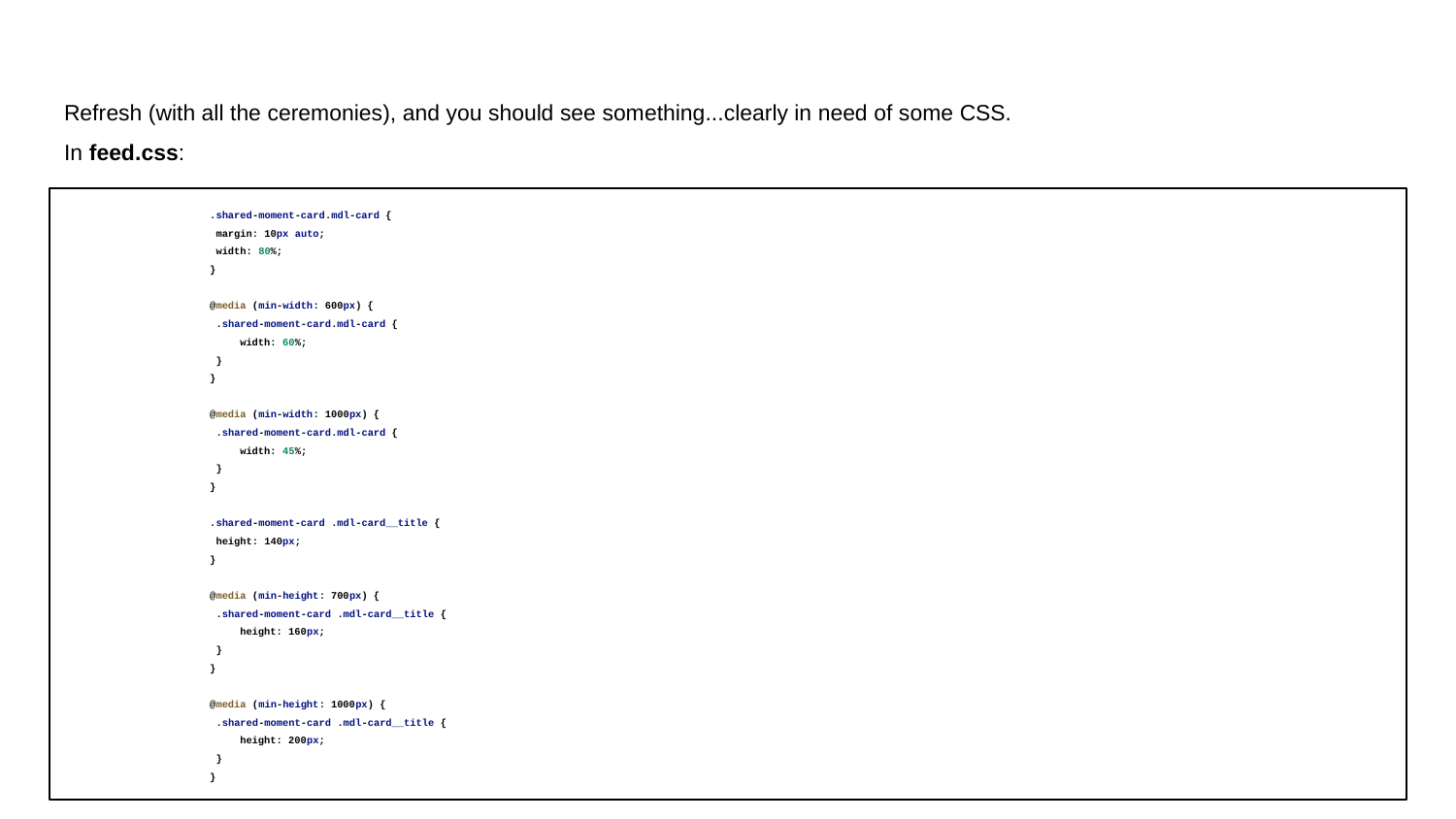

# Refresh (with all the ceremonies), and you should see something...clearly in need of some CSS.
In feed.css:

.shared-moment-card.mdl-card {
 margin: 10px auto;
 width: 80%;
}

@media (min-width: 600px) {
 .shared-moment-card.mdl-card {
     width: 60%;
 }
}

@media (min-width: 1000px) {
 .shared-moment-card.mdl-card {
     width: 45%;
 }
}

.shared-moment-card .mdl-card__title {
 height: 140px;
}

@media (min-height: 700px) {
 .shared-moment-card .mdl-card__title {
     height: 160px;
 }
}

@media (min-height: 1000px) {
 .shared-moment-card .mdl-card__title {
     height: 200px;
 }
}